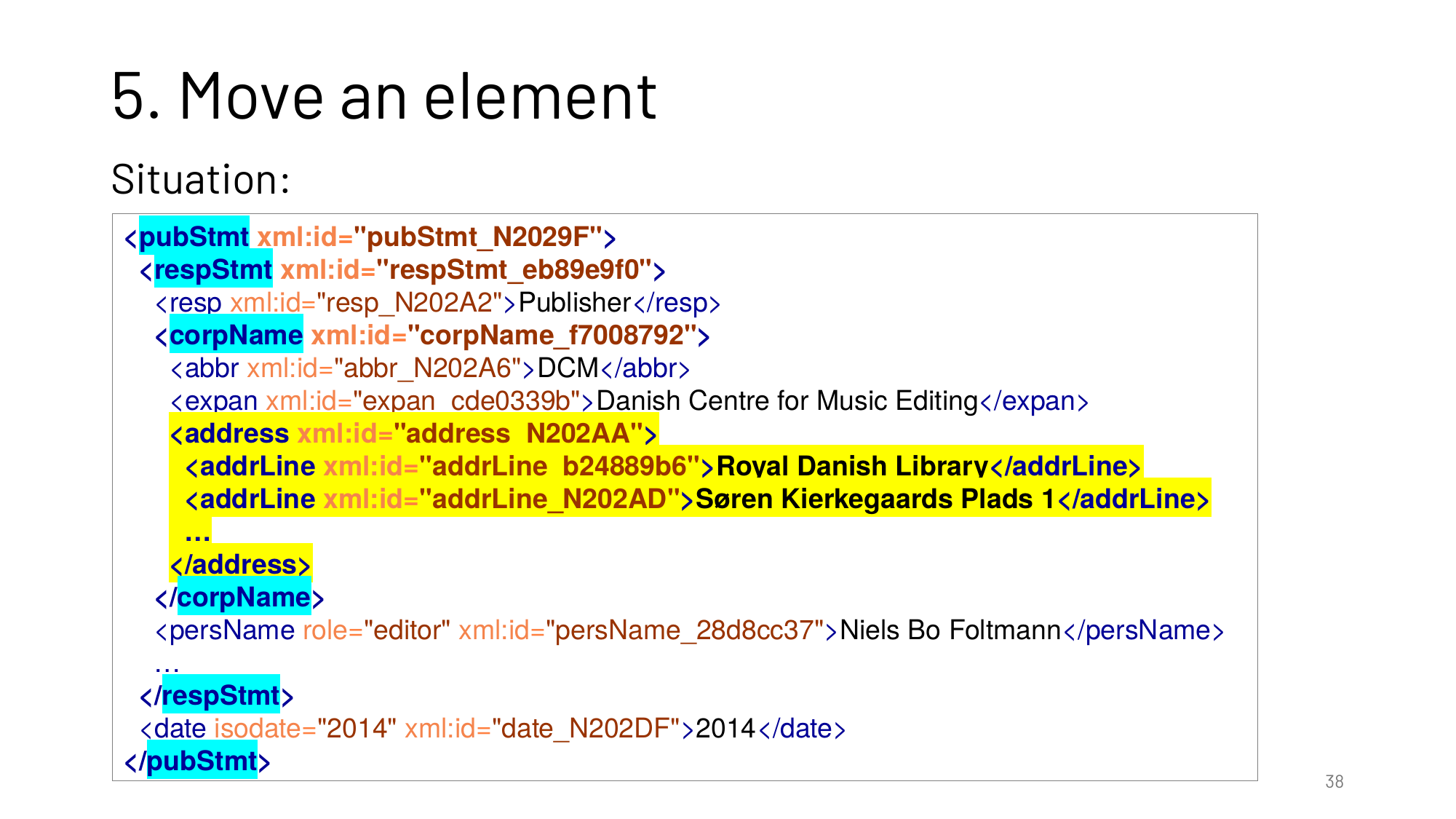

# 5. Move an element
Situation:
<pubStmt xml:id="pubStmt_N2029F">
  <respStmt xml:id="respStmt_eb89e9f0">
    <resp xml:id="resp_N202A2">Publisher</resp>
    <corpName xml:id="corpName_f7008792">
      <abbr xml:id="abbr_N202A6">DCM</abbr>
      <expan xml:id="expan_cde0339b">Danish Centre for Music Editing</expan>
      <address xml:id="address_N202AA">
        <addrLine xml:id="addrLine_b24889b6">Royal Danish Library</addrLine>
        <addrLine xml:id="addrLine_N202AD">Søren Kierkegaards Plads 1</addrLine>
        …
      </address>
    </corpName>
    <persName role="editor" xml:id="persName_28d8cc37">Niels Bo Foltmann</persName>
    …
  </respStmt>
  <date isodate="2014" xml:id="date_N202DF">2014</date>
</pubStmt>
38